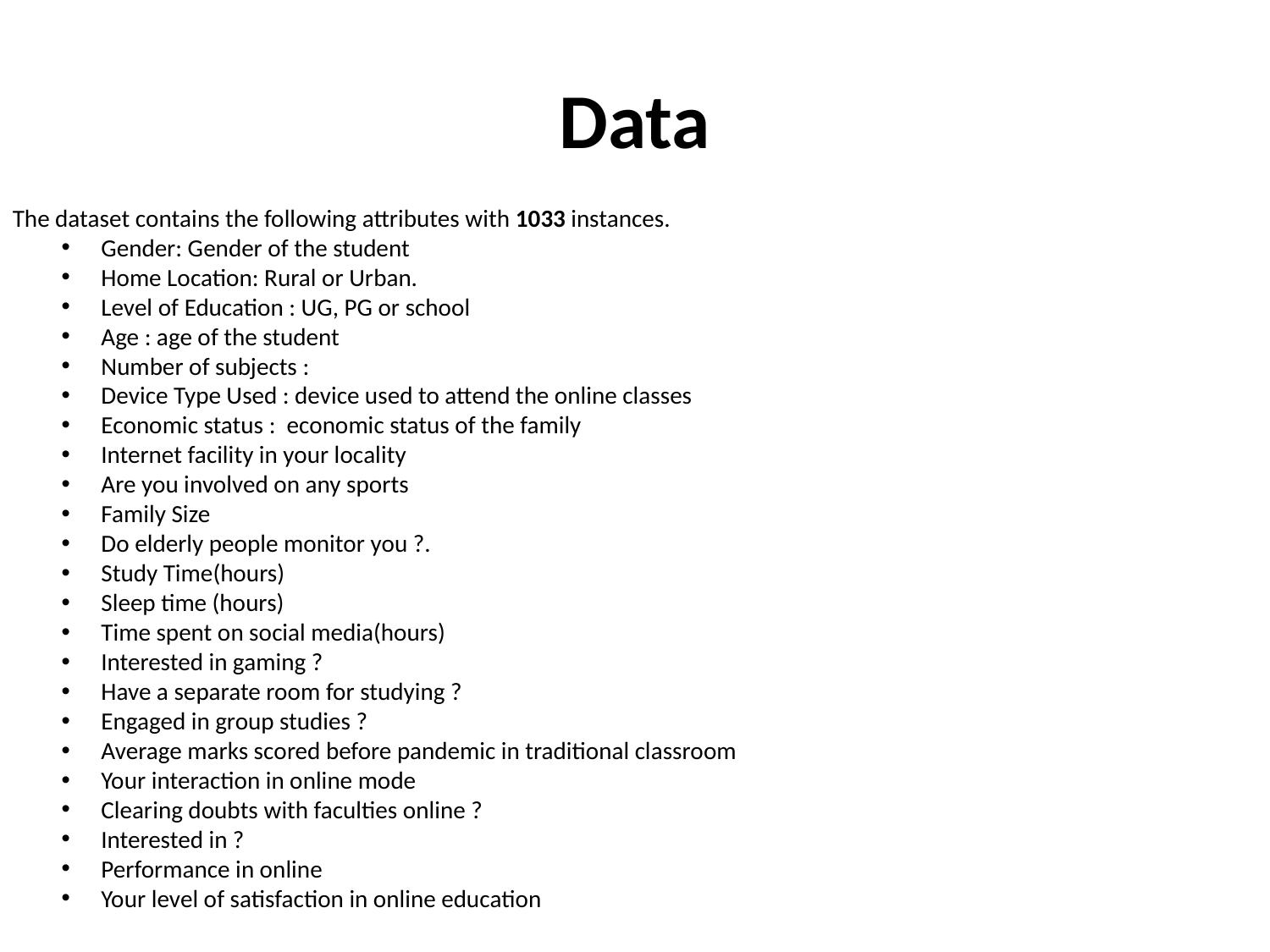

# Data
The dataset contains the following attributes with 1033 instances.
Gender: Gender of the student
Home Location: Rural or Urban.
Level of Education : UG, PG or school
Age : age of the student
Number of subjects :
Device Type Used : device used to attend the online classes
Economic status :  economic status of the family
Internet facility in your locality
Are you involved on any sports
Family Size
Do elderly people monitor you ?.
Study Time(hours)
Sleep time (hours)
Time spent on social media(hours)
Interested in gaming ?
Have a separate room for studying ?
Engaged in group studies ?
Average marks scored before pandemic in traditional classroom
Your interaction in online mode
Clearing doubts with faculties online ?
Interested in ?
Performance in online
Your level of satisfaction in online education